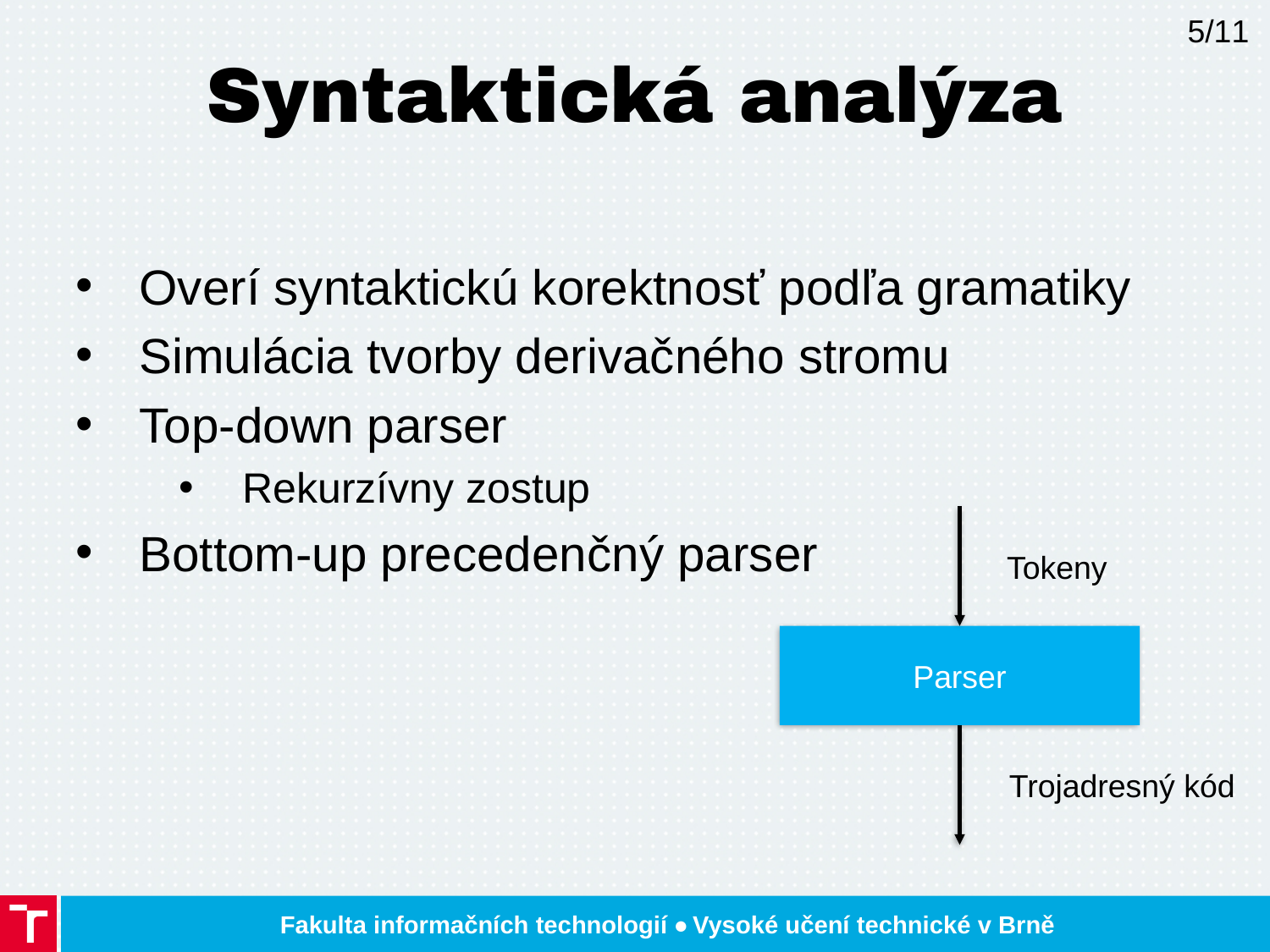

5/11
# Syntaktická analýza
Overí syntaktickú korektnosť podľa gramatiky
Simulácia tvorby derivačného stromu
Top-down parser
Rekurzívny zostup
Bottom-up precedenčný parser
Tokeny
Parser
Trojadresný kód